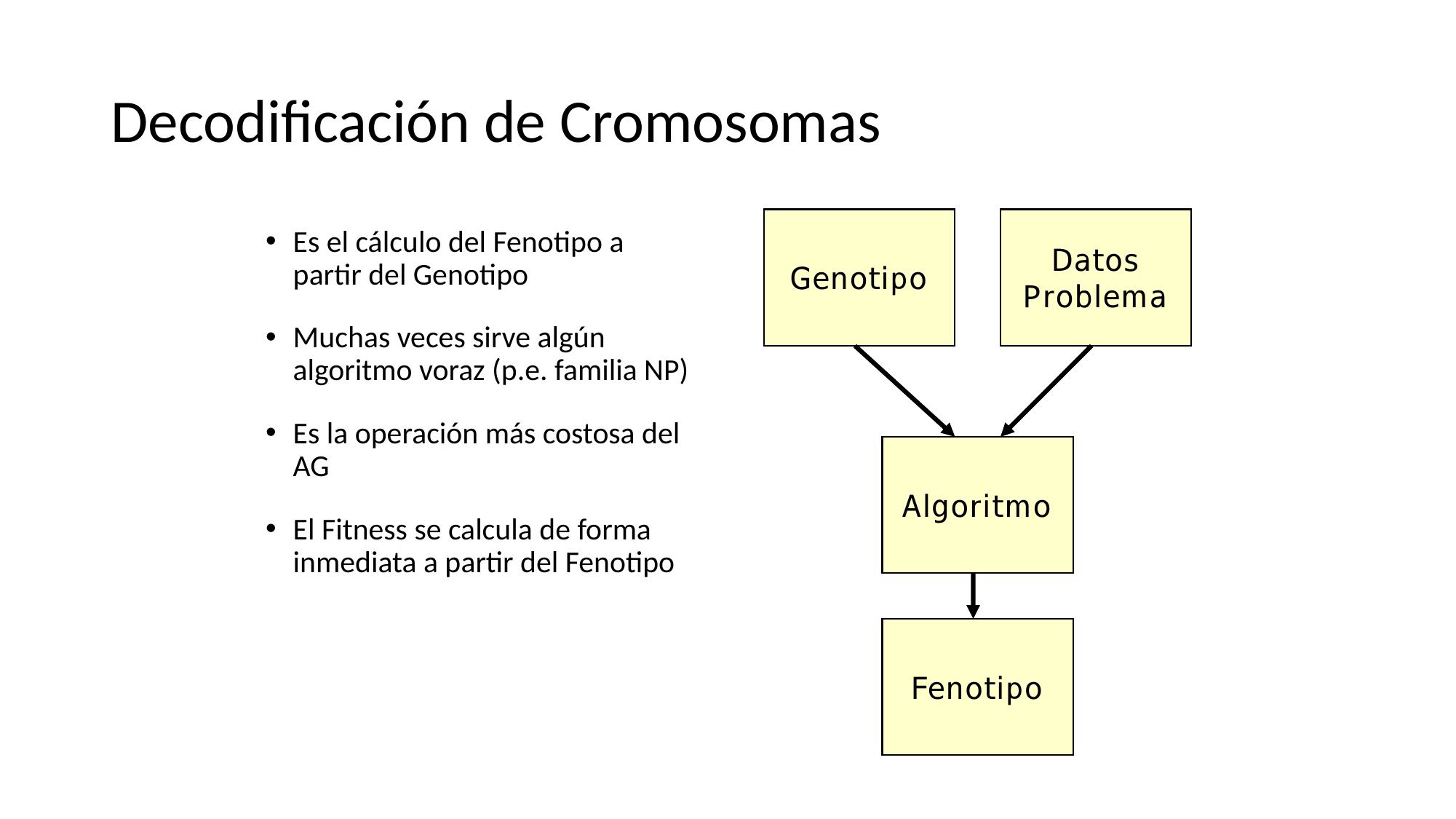

# Decodificación de Cromosomas
Genotipo
Datos
Problema
Es el cálculo del Fenotipo a partir del Genotipo
Muchas veces sirve algún algoritmo voraz (p.e. familia NP)
Es la operación más costosa del AG
El Fitness se calcula de forma inmediata a partir del Fenotipo

Algoritmo

Fenotipo